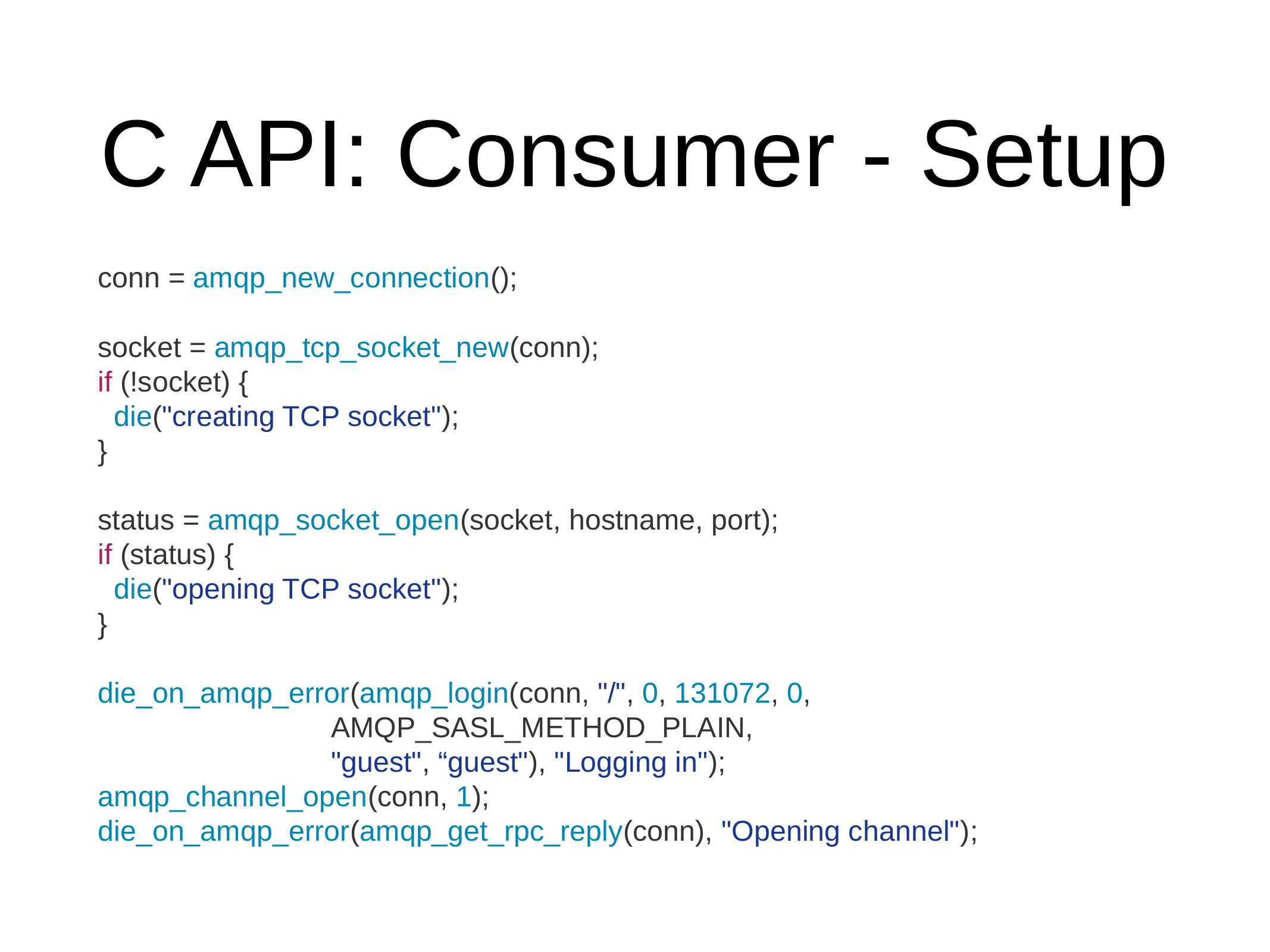

# C API: Consumer - Setup
conn = amqp_new_connection();

socket = amqp_tcp_socket_new(conn);
if (!socket) {
  die("creating TCP socket");
}

status = amqp_socket_open(socket, hostname, port);
if (status) {
  die("opening TCP socket");
}

die_on_amqp_error(amqp_login(conn, "/", 0, 131072, 0,
                             AMQP_SASL_METHOD_PLAIN,
                             "guest", “guest"), "Logging in");
amqp_channel_open(conn, 1);
die_on_amqp_error(amqp_get_rpc_reply(conn), "Opening channel");